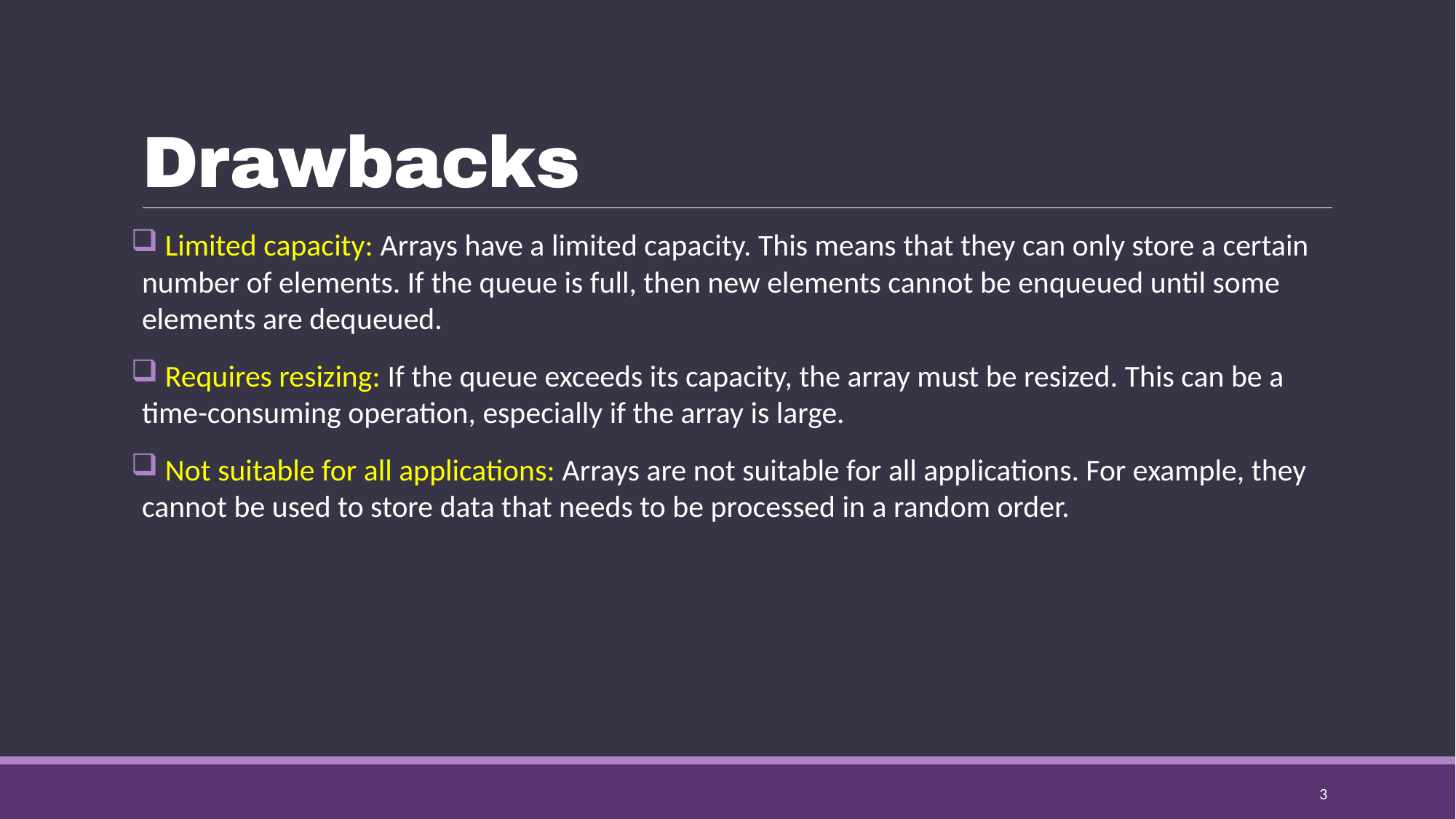

# Drawbacks
 Limited capacity: Arrays have a limited capacity. This means that they can only store a certain number of elements. If the queue is full, then new elements cannot be enqueued until some elements are dequeued.
 Requires resizing: If the queue exceeds its capacity, the array must be resized. This can be a time-consuming operation, especially if the array is large.
 Not suitable for all applications: Arrays are not suitable for all applications. For example, they cannot be used to store data that needs to be processed in a random order.
3